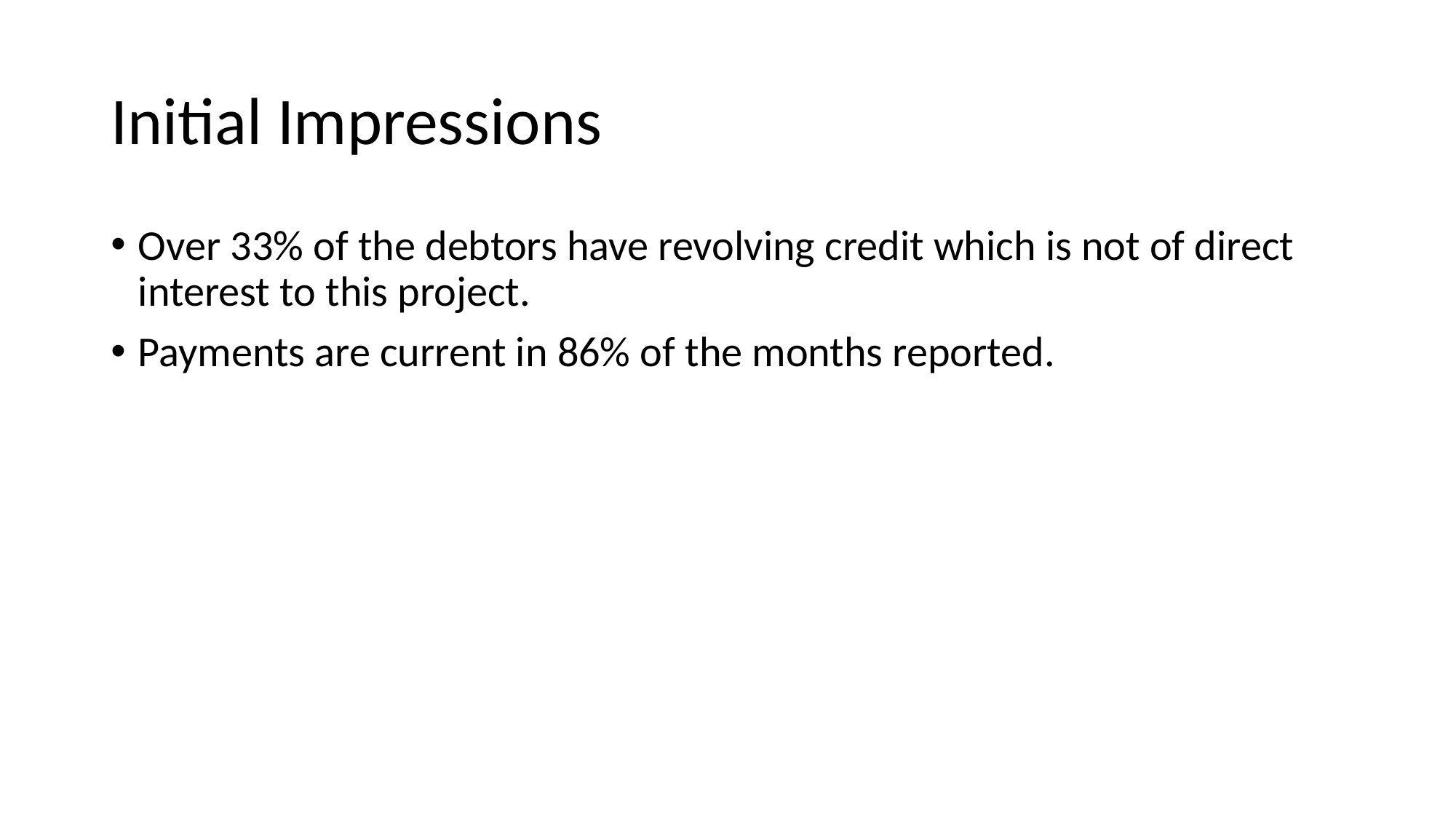

# Initial Impressions
Over 33% of the debtors have revolving credit which is not of direct interest to this project.
Payments are current in 86% of the months reported.